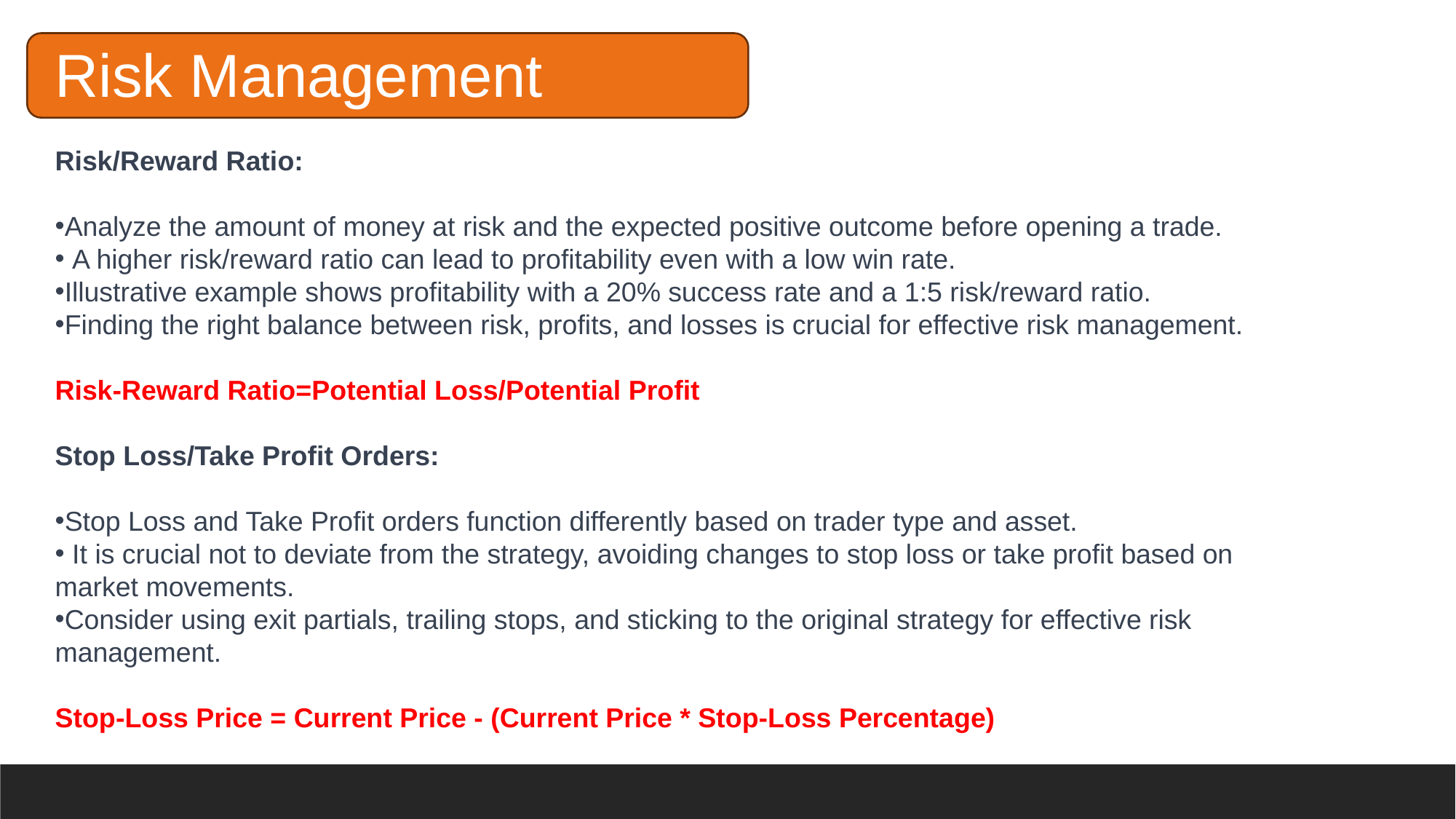

Risk Management Factors

Risk/Reward Ratio:

Analyze the amount of money at risk and the expected positive outcome before opening a trade.
 A higher risk/reward ratio can lead to profitability even with a low win rate.
Illustrative example shows profitability with a 20% success rate and a 1:5 risk/reward ratio.
Finding the right balance between risk, profits, and losses is crucial for effective risk management.

Risk-Reward Ratio=Potential Loss/Potential Profit​

Stop Loss/Take Profit Orders:

Stop Loss and Take Profit orders function differently based on trader type and asset.
 It is crucial not to deviate from the strategy, avoiding changes to stop loss or take profit based on market movements.
Consider using exit partials, trailing stops, and sticking to the original strategy for effective risk management.

Stop-Loss Price = Current Price - (Current Price * Stop-Loss Percentage)